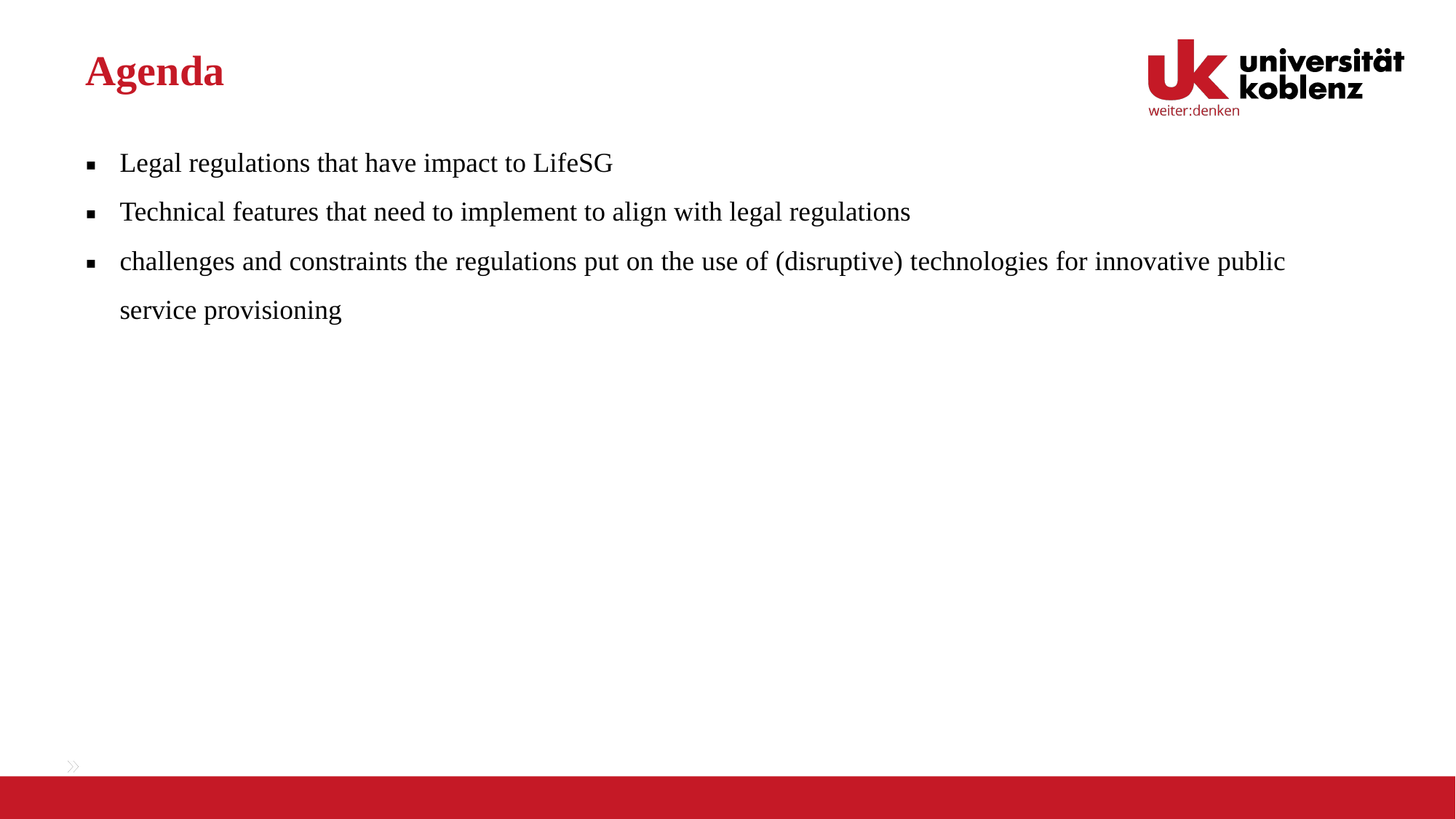

# Agenda
Legal regulations that have impact to LifeSG
Technical features that need to implement to align with legal regulations
challenges and constraints the regulations put on the use of (disruptive) technologies for innovative public service provisioning